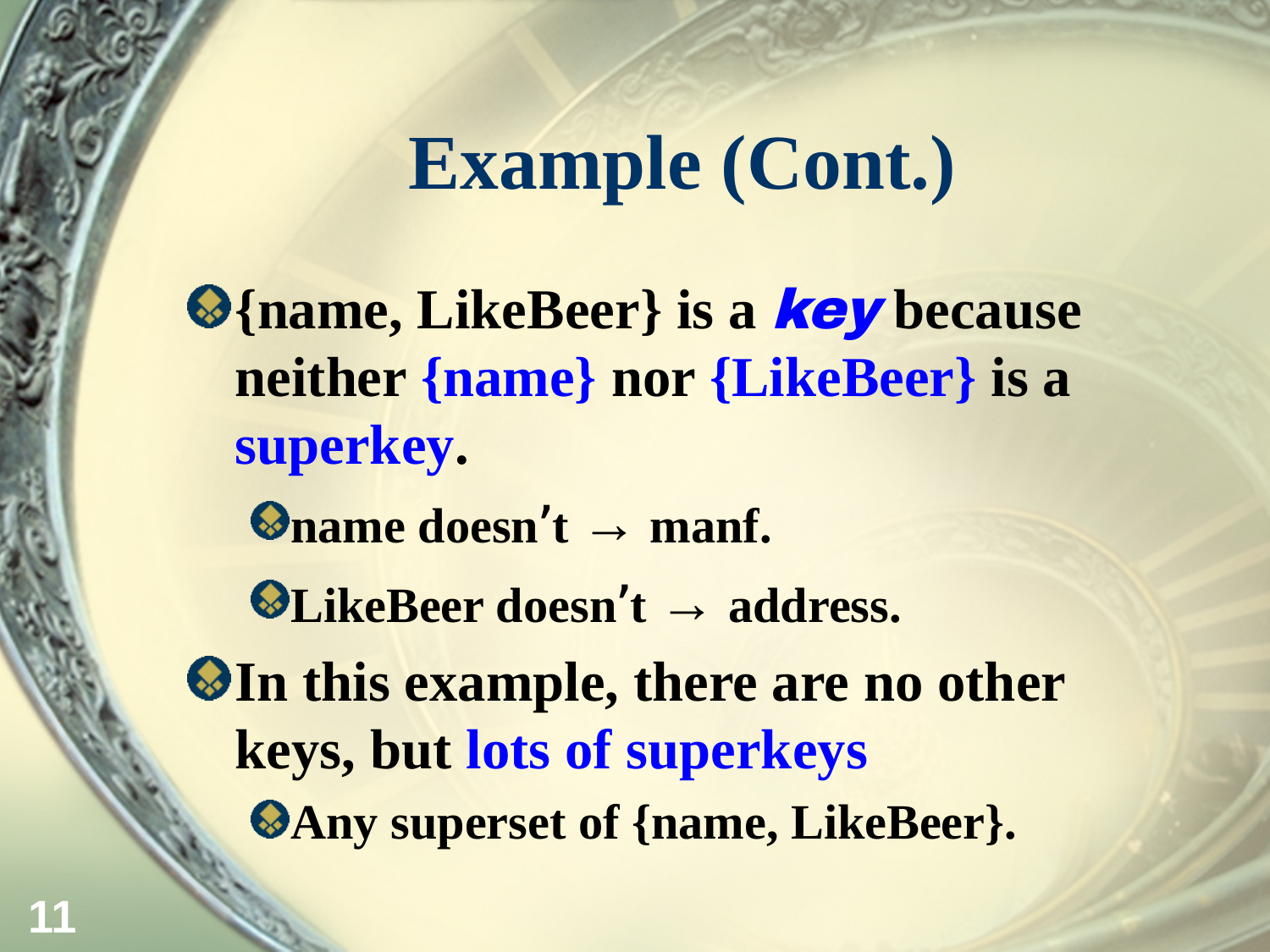

# Example (Cont.)
{name, LikeBeer} is a key because neither {name} nor {LikeBeer} is a superkey.
name doesn’t → manf.
LikeBeer doesn’t → address.
In this example, there are no other keys, but lots of superkeys
Any superset of {name, LikeBeer}.
11